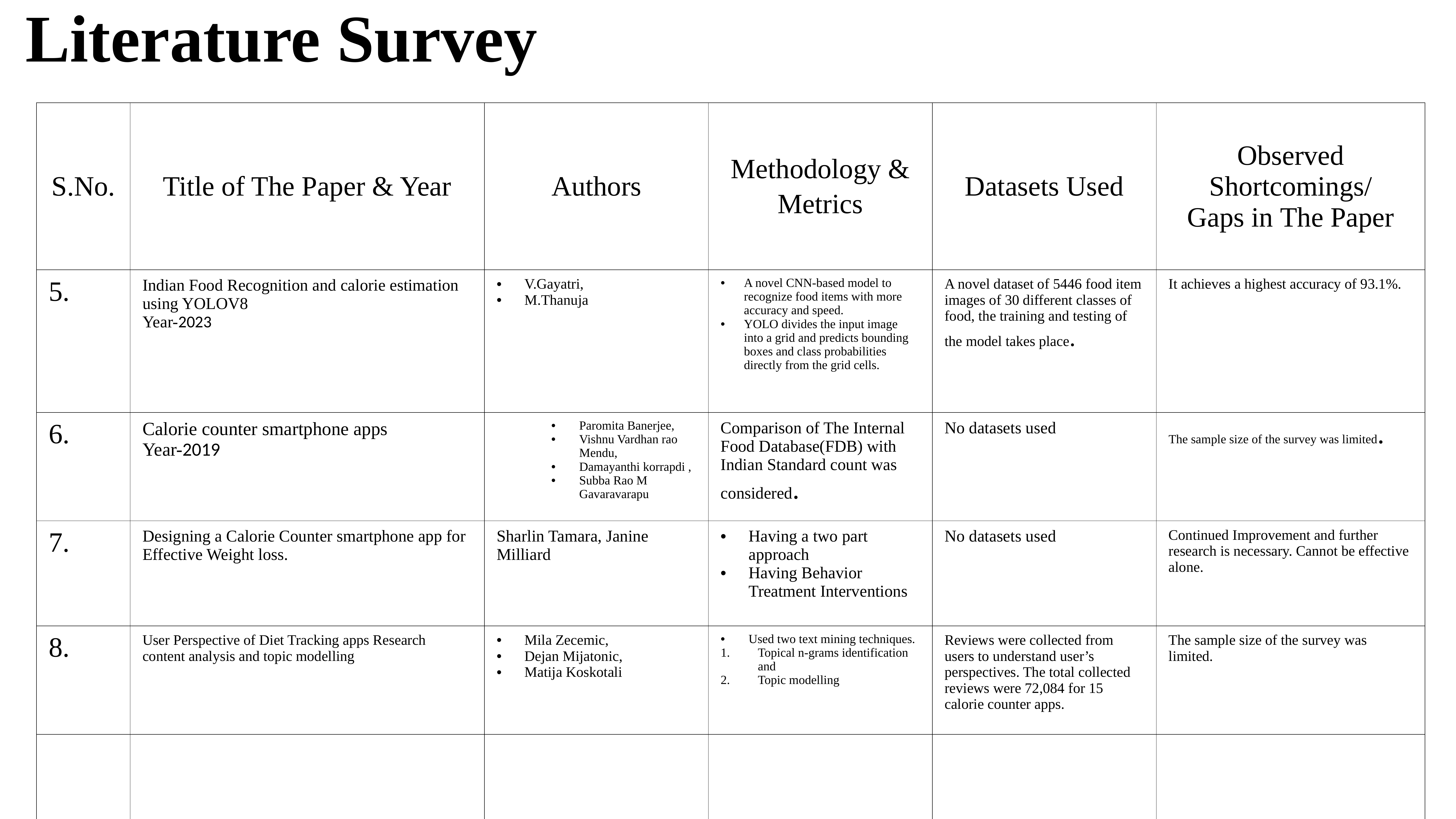

# Literature Survey
| S.No. | Title of The Paper & Year | Authors | Methodology & Metrics | Datasets Used | Observed Shortcomings/ Gaps in The Paper |
| --- | --- | --- | --- | --- | --- |
| 5. | Indian Food Recognition and calorie estimation using YOLOV8 Year-2023 | V.Gayatri, M.Thanuja | A novel CNN-based model to recognize food items with more accuracy and speed. YOLO divides the input image into a grid and predicts bounding boxes and class probabilities directly from the grid cells. | A novel dataset of 5446 food item images of 30 different classes of food, the training and testing of the model takes place. | It achieves a highest accuracy of 93.1%. |
| 6. | Calorie counter smartphone apps Year-2019 | Paromita Banerjee, Vishnu Vardhan rao Mendu, Damayanthi korrapdi , Subba Rao M Gavaravarapu | Comparison of The Internal Food Database(FDB) with Indian Standard count was considered. | No datasets used | The sample size of the survey was limited. |
| 7. | Designing a Calorie Counter smartphone app for Effective Weight loss. | Sharlin Tamara, Janine Milliard | Having a two part approach Having Behavior Treatment Interventions | No datasets used | Continued Improvement and further research is necessary. Cannot be effective alone. |
| 8. | User Perspective of Diet Tracking apps Research content analysis and topic modelling | Mila Zecemic, Dejan Mijatonic, Matija Koskotali | Used two text mining techniques. Topical n-grams identification and Topic modelling | Reviews were collected from users to understand user’s perspectives. The total collected reviews were 72,084 for 15 calorie counter apps. | The sample size of the survey was limited. |
|  |  |  |  |  |  |